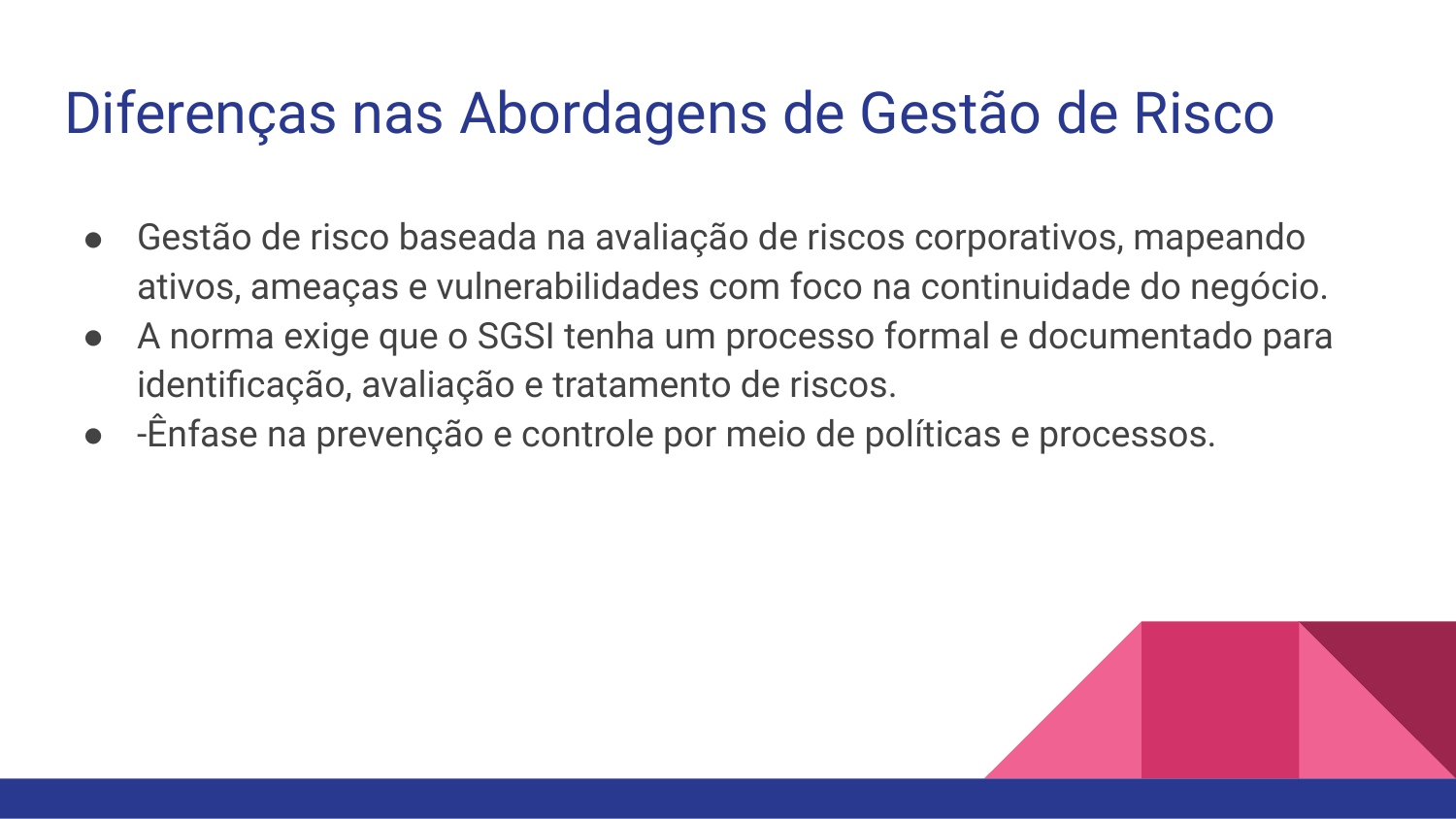

# Diferenças nas Abordagens de Gestão de Risco
Gestão de risco baseada na avaliação de riscos corporativos, mapeando ativos, ameaças e vulnerabilidades com foco na continuidade do negócio.
A norma exige que o SGSI tenha um processo formal e documentado para identificação, avaliação e tratamento de riscos.
-Ênfase na prevenção e controle por meio de políticas e processos.